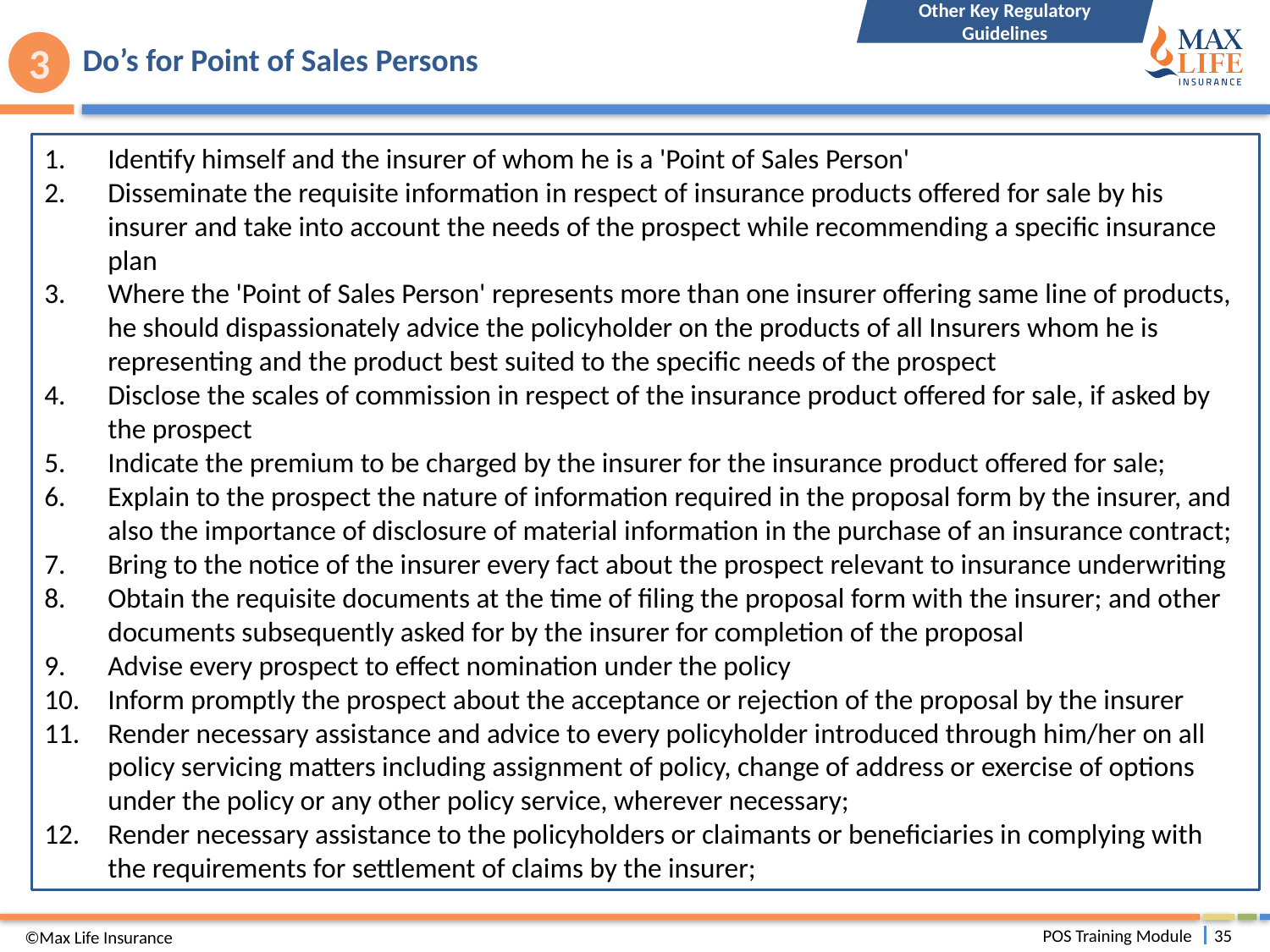

Other Key Regulatory Guidelines
# Do’s for Point of Sales Persons
3
Identify himself and the insurer of whom he is a 'Point of Sales Person'
Disseminate the requisite information in respect of insurance products offered for sale by his insurer and take into account the needs of the prospect while recommending a specific insurance plan
Where the 'Point of Sales Person' represents more than one insurer offering same line of products, he should dispassionately advice the policyholder on the products of all Insurers whom he is representing and the product best suited to the specific needs of the prospect
Disclose the scales of commission in respect of the insurance product offered for sale, if asked by the prospect
Indicate the premium to be charged by the insurer for the insurance product offered for sale;
Explain to the prospect the nature of information required in the proposal form by the insurer, and also the importance of disclosure of material information in the purchase of an insurance contract;
Bring to the notice of the insurer every fact about the prospect relevant to insurance underwriting
Obtain the requisite documents at the time of filing the proposal form with the insurer; and other documents subsequently asked for by the insurer for completion of the proposal
Advise every prospect to effect nomination under the policy
Inform promptly the prospect about the acceptance or rejection of the proposal by the insurer
Render necessary assistance and advice to every policyholder introduced through him/her on all policy servicing matters including assignment of policy, change of address or exercise of options under the policy or any other policy service, wherever necessary;
Render necessary assistance to the policyholders or claimants or beneficiaries in complying with the requirements for settlement of claims by the insurer;
©Max Life Insurance
POS Training Module
35